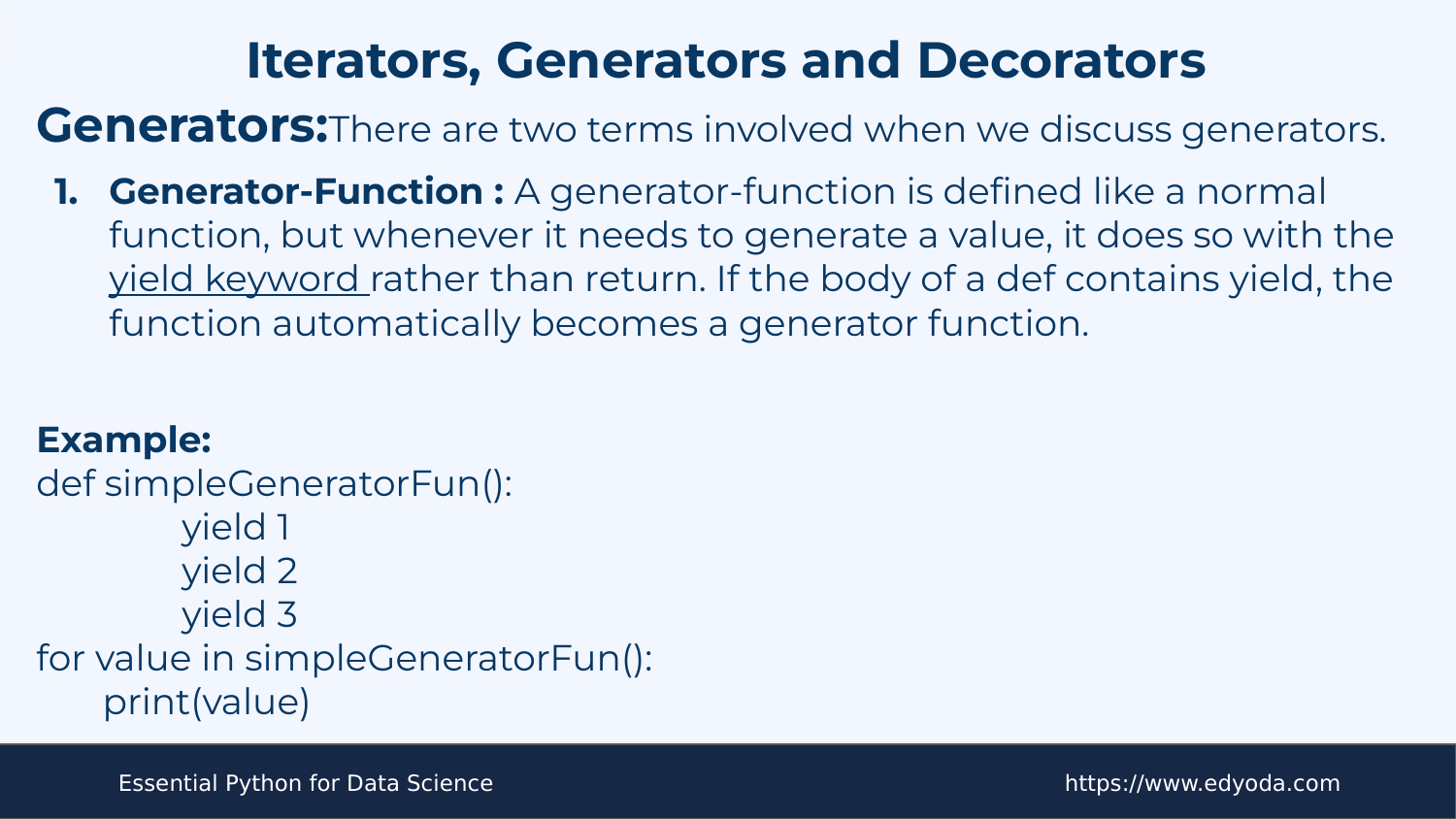

# Iterators, Generators and Decorators

Generators:There are two terms involved when we discuss generators.
Generator-Function : A generator-function is defined like a normal function, but whenever it needs to generate a value, it does so with the yield keyword rather than return. If the body of a def contains yield, the function automatically becomes a generator function.
Example:
def simpleGeneratorFun():
    	yield 1
    	yield 2
   	yield 3
for value in simpleGeneratorFun():
       print(value)

Essential Python for Data Science
https://www.edyoda.com